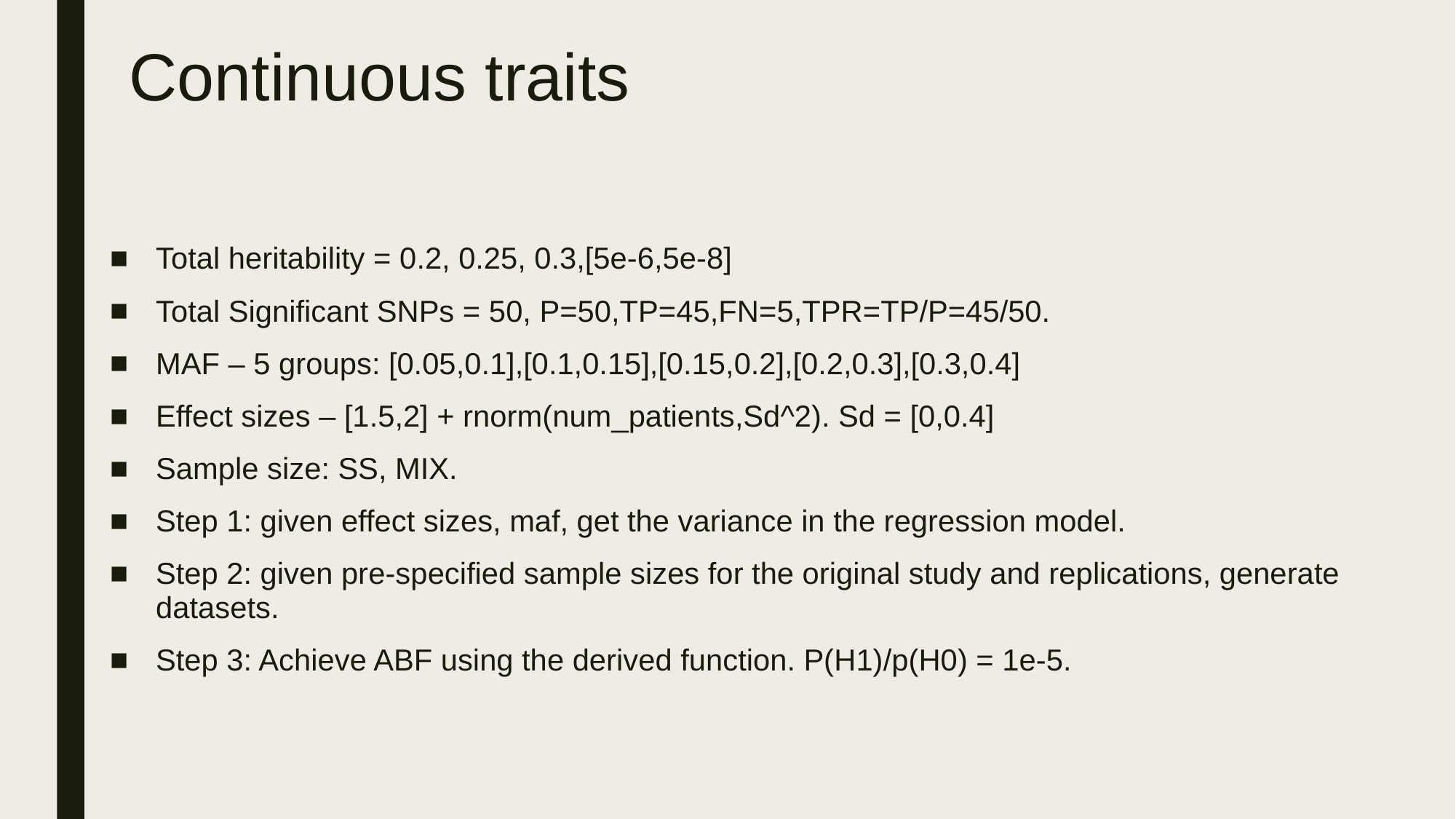

# Continuous traits
Total heritability = 0.2, 0.25, 0.3,[5e-6,5e-8]
Total Significant SNPs = 50, P=50,TP=45,FN=5,TPR=TP/P=45/50.
MAF – 5 groups: [0.05,0.1],[0.1,0.15],[0.15,0.2],[0.2,0.3],[0.3,0.4]
Effect sizes – [1.5,2] + rnorm(num_patients,Sd^2). Sd = [0,0.4]
Sample size: SS, MIX.
Step 1: given effect sizes, maf, get the variance in the regression model.
Step 2: given pre-specified sample sizes for the original study and replications, generate datasets.
Step 3: Achieve ABF using the derived function. P(H1)/p(H0) = 1e-5.